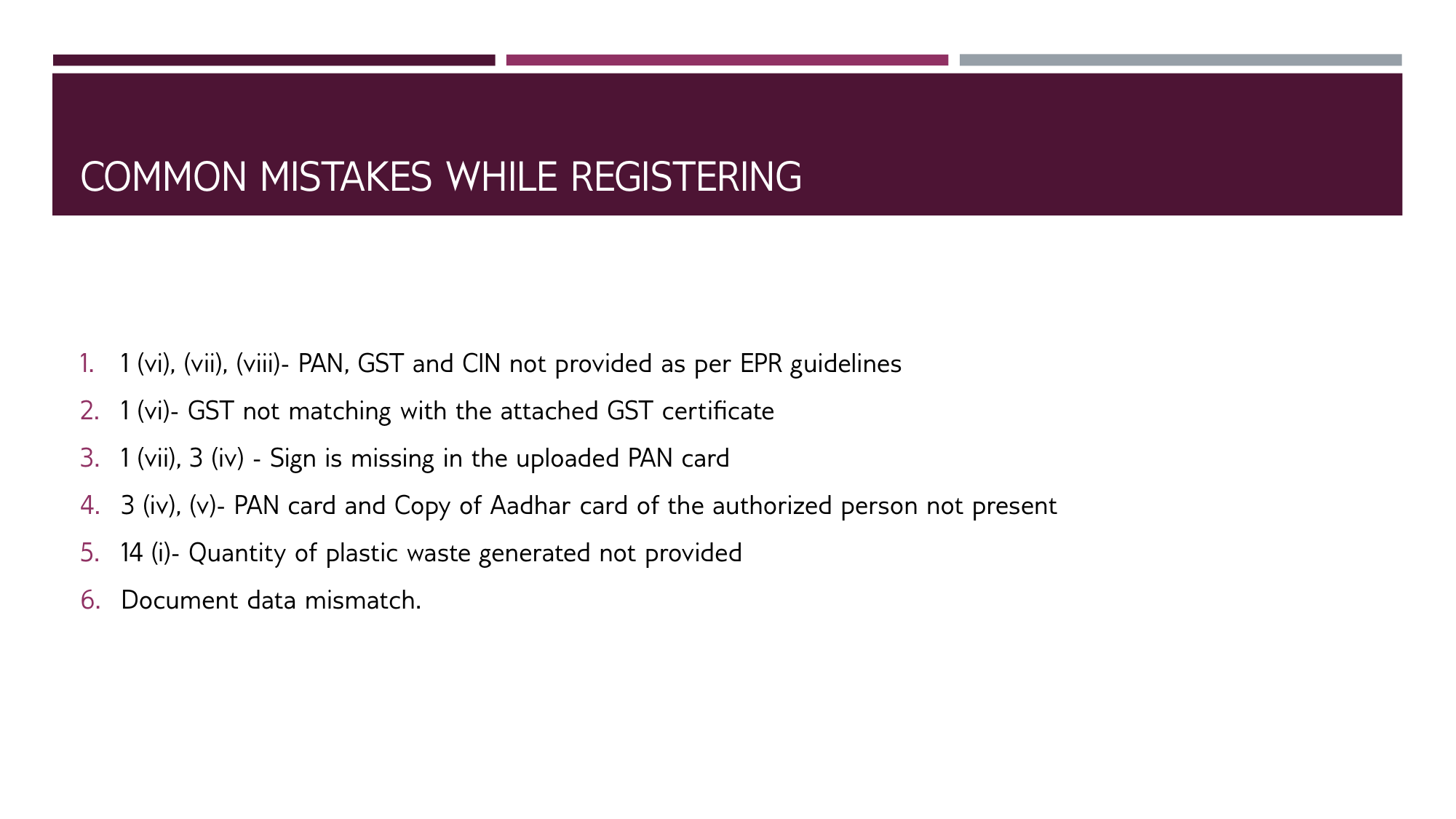

# COMMON MISTAKES WHILE REGISTERING
1 (vi), (vii), (viii)- PAN, GST and CIN not provided as per EPR guidelines
1 (vi)- GST not matching with the attached GST certificate
1 (vii), 3 (iv) - Sign is missing in the uploaded PAN card
3 (iv), (v)- PAN card and Copy of Aadhar card of the authorized person not present
14 (i)- Quantity of plastic waste generated not provided
Document data mismatch.